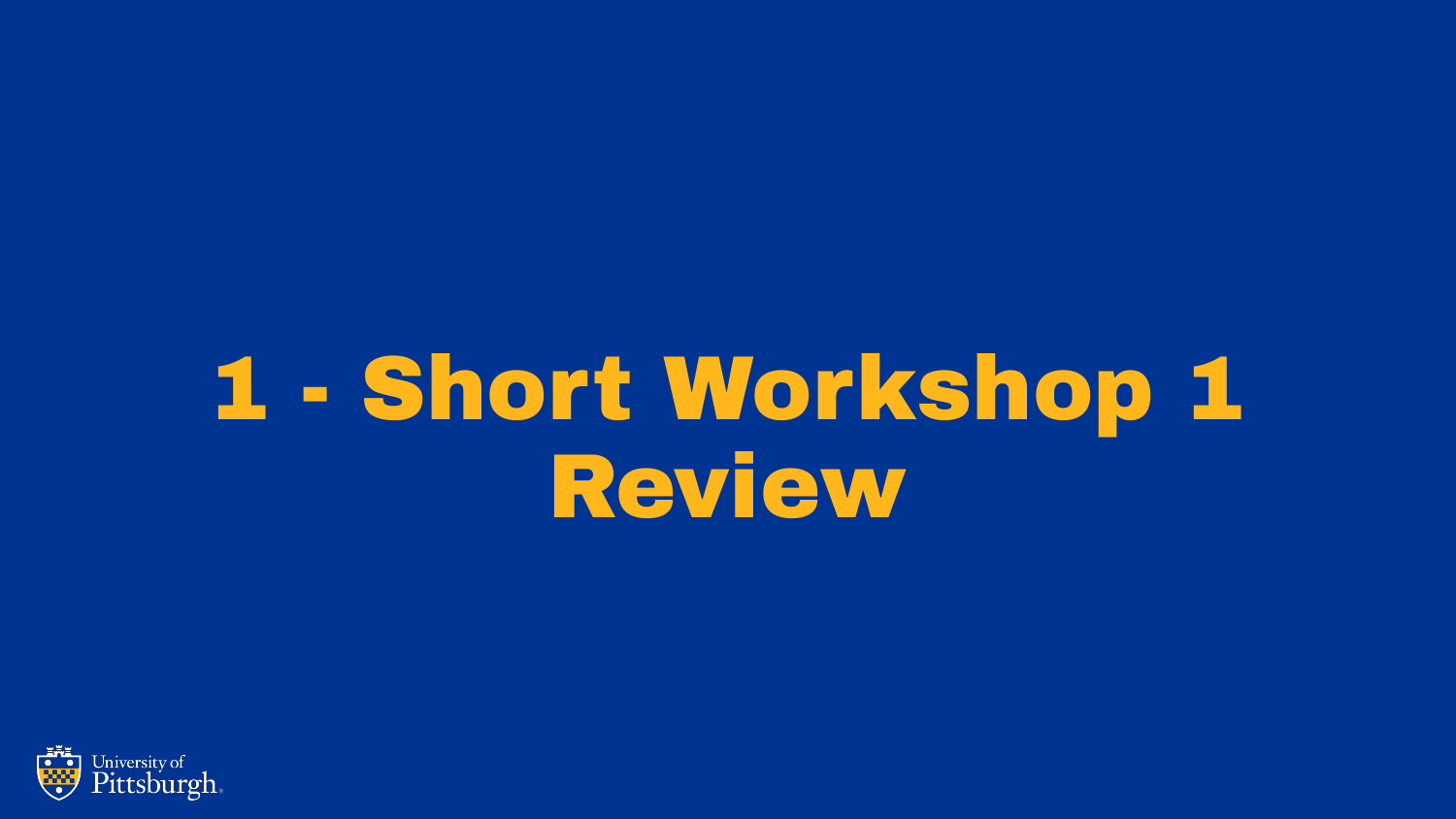

# 1 - Short Workshop 1 Review